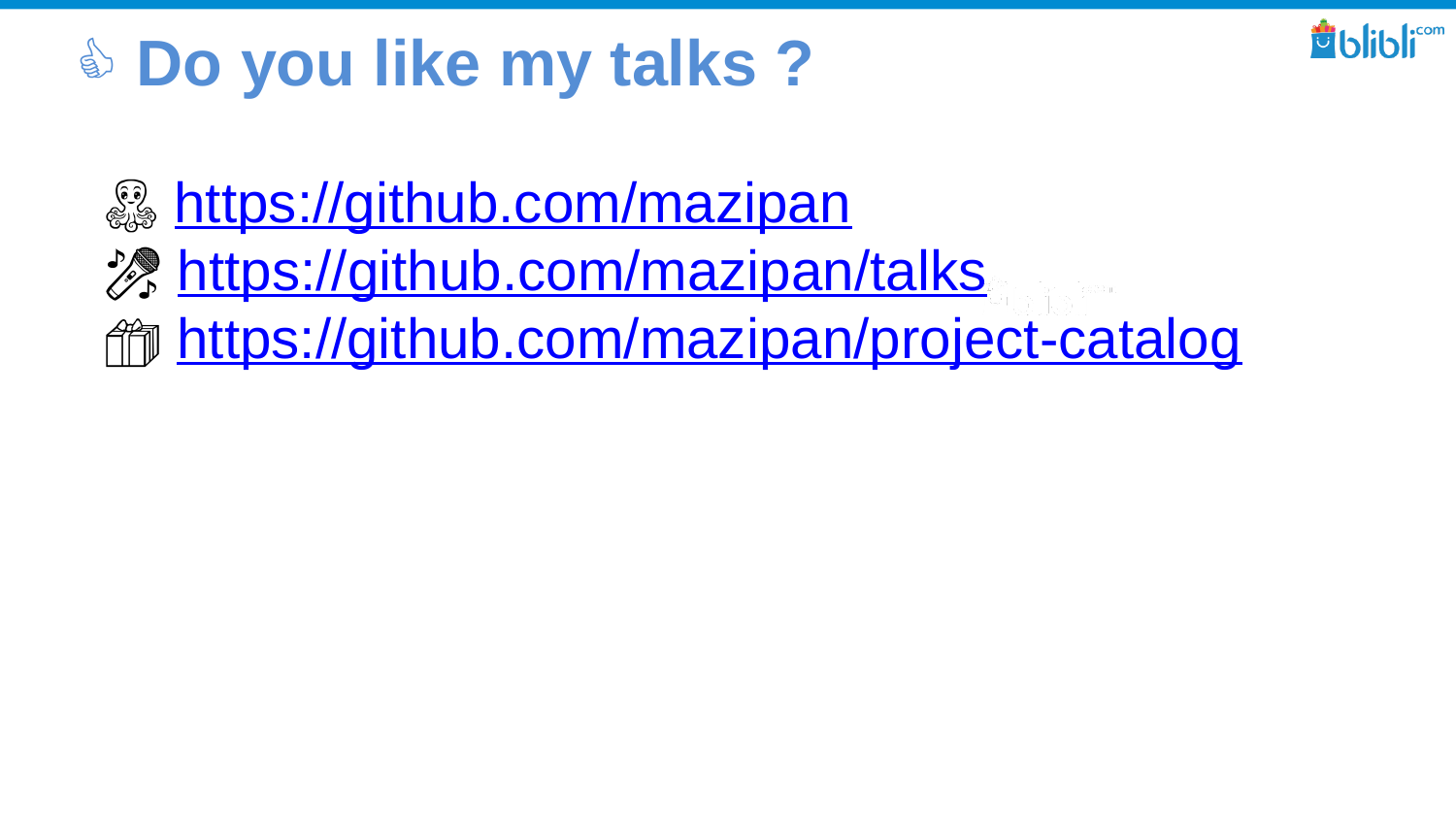

# 👍 Do you like my talks ?
🐙 https://github.com/mazipan
🎤 https://github.com/mazipan/talks
🎁 https://github.com/mazipan/project-catalog